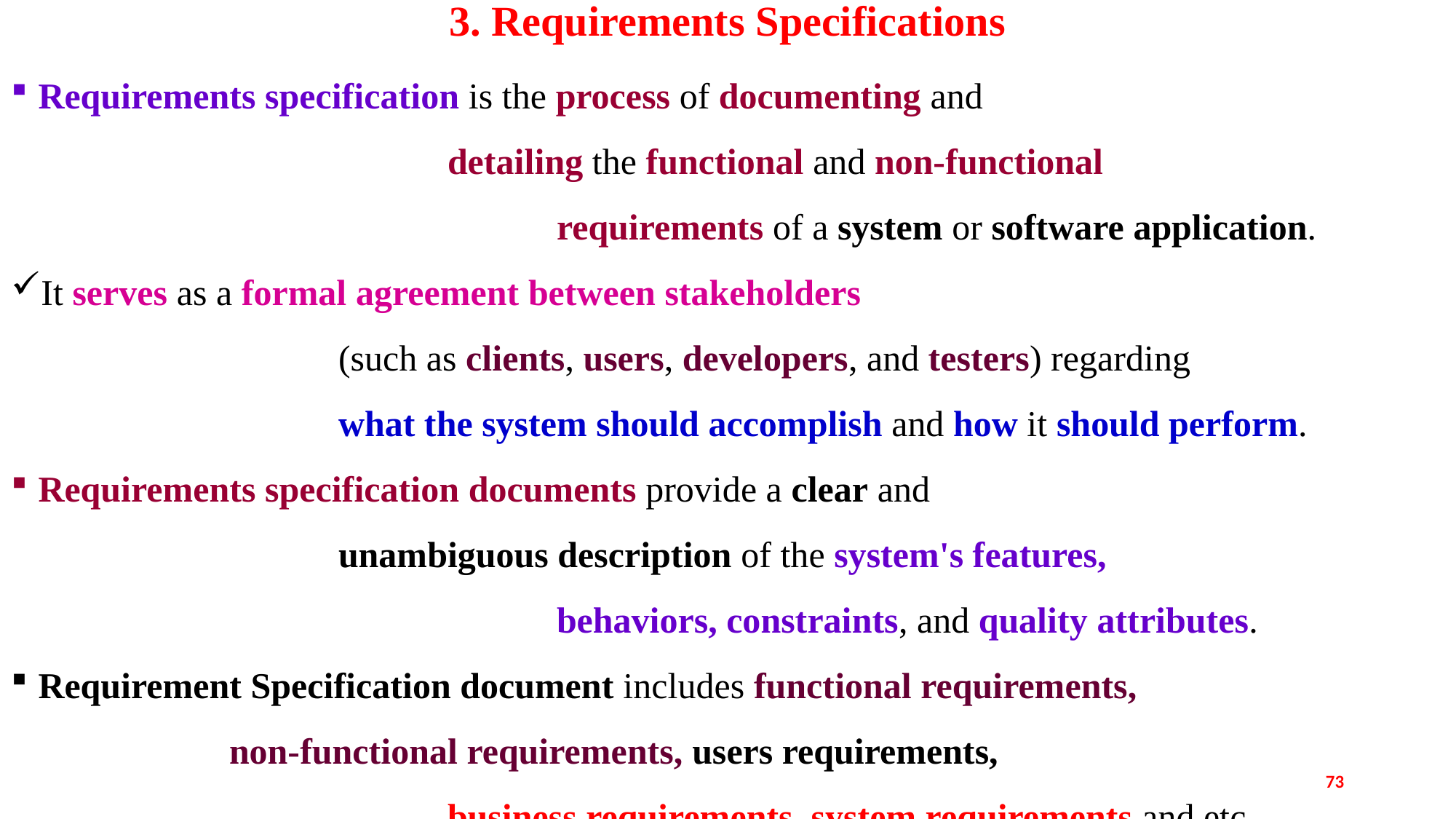

# 3. Requirements Specifications
Requirements specification is the process of documenting and
				detailing the functional and non-functional
					requirements of a system or software application.
It serves as a formal agreement between stakeholders
			(such as clients, users, developers, and testers) regarding
			what the system should accomplish and how it should perform.
Requirements specification documents provide a clear and
			unambiguous description of the system's features,
					behaviors, constraints, and quality attributes.
Requirement Specification document includes functional requirements,
		non-functional requirements, users requirements,
				business requirements, system requirements and etc.

73